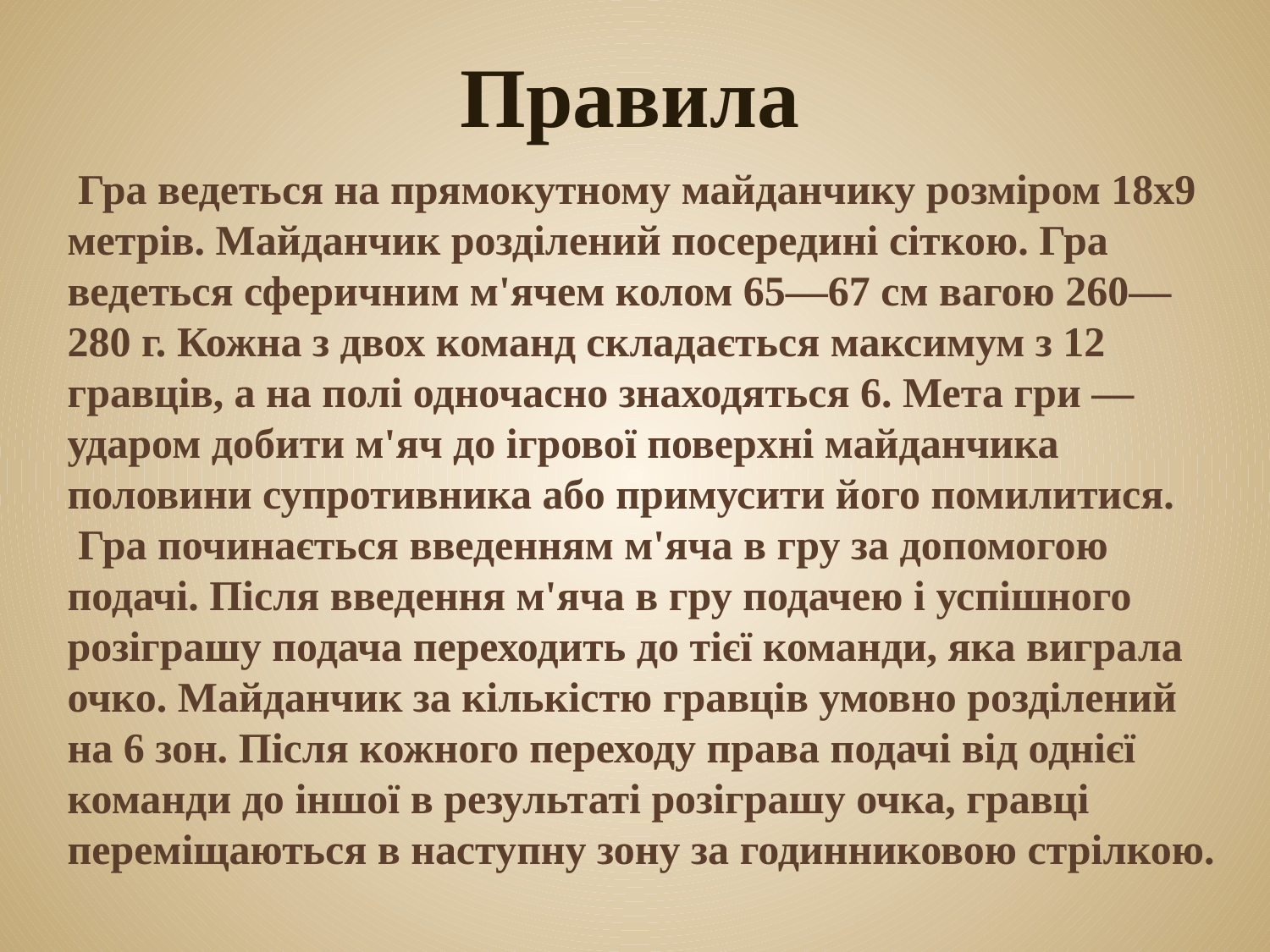

Правила

 Гра ведеться на прямокутному майданчику розміром 18х9 метрів. Майданчик розділений посередині сіткою. Гра ведеться сферичним м'ячем колом 65—67 см вагою 260—280 г. Кожна з двох команд складається максимум з 12 гравців, а на полі одночасно знаходяться 6. Мета гри — ударом добити м'яч до ігрової поверхні майданчика половини супротивника або примусити його помилитися.
 Гра починається введенням м'яча в гру за допомогою подачі. Після введення м'яча в гру подачею і успішного розіграшу подача переходить до тієї команди, яка виграла очко. Майданчик за кількістю гравців умовно розділений на 6 зон. Після кожного переходу права подачі від однієї команди до іншої в результаті розіграшу очка, гравці переміщаються в наступну зону за годинниковою стрілкою.